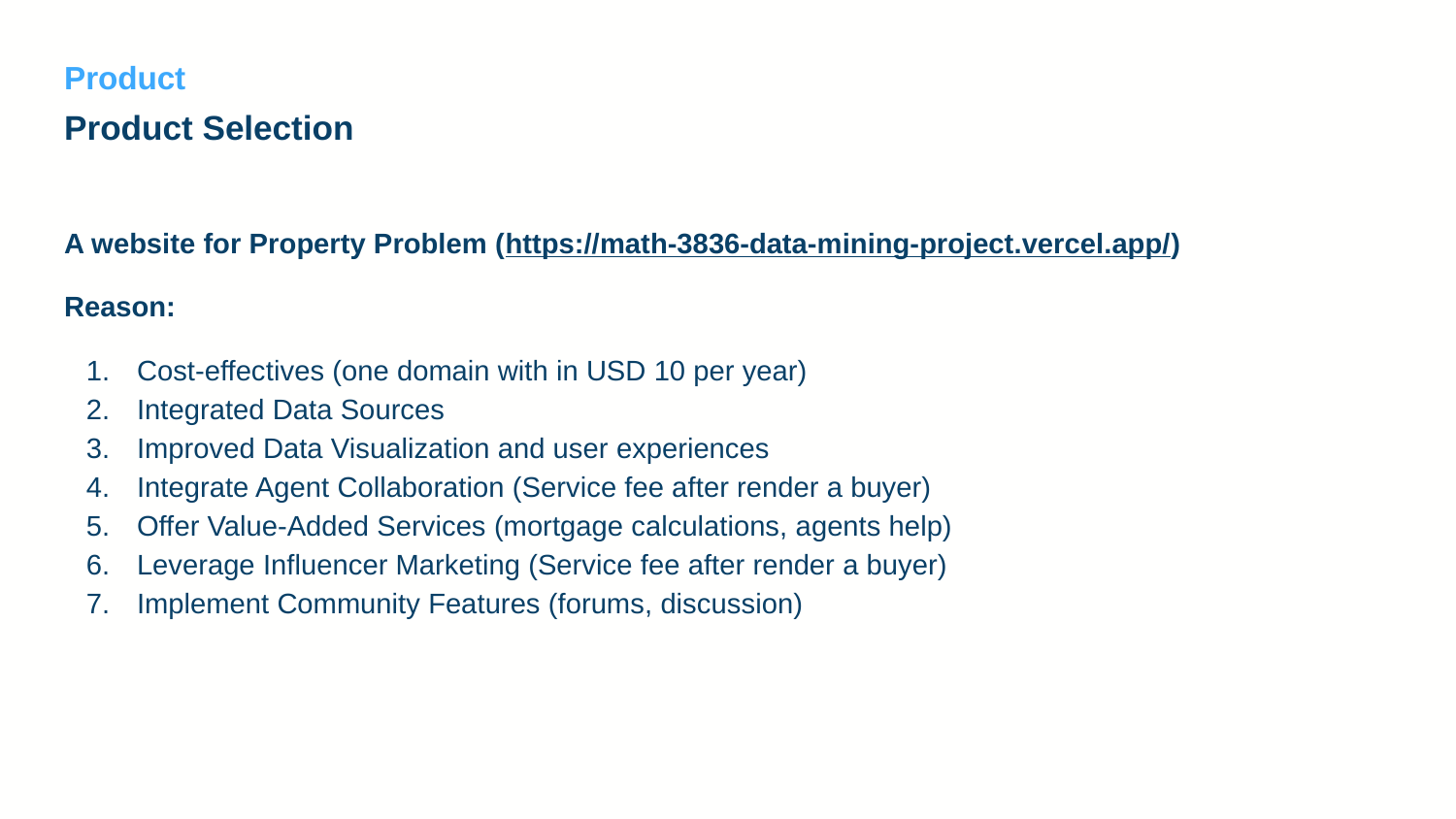

Product
# Product Selection
A website for Property Problem (https://math-3836-data-mining-project.vercel.app/)
Reason:
Cost-effectives (one domain with in USD 10 per year)
Integrated Data Sources
Improved Data Visualization and user experiences
Integrate Agent Collaboration (Service fee after render a buyer)
Offer Value-Added Services (mortgage calculations, agents help)
Leverage Influencer Marketing (Service fee after render a buyer)
Implement Community Features (forums, discussion)